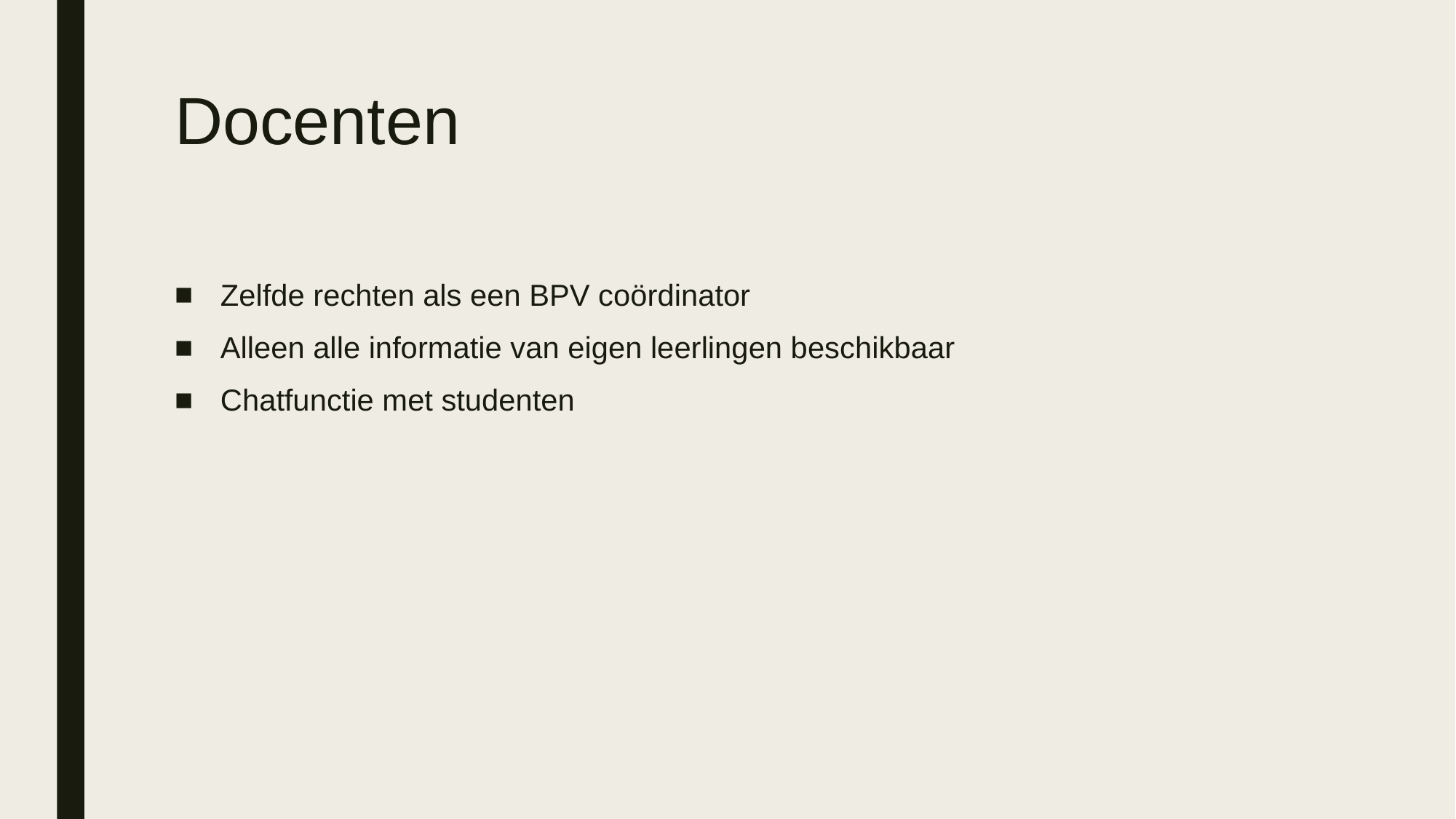

# Docenten
Zelfde rechten als een BPV coördinator
Alleen alle informatie van eigen leerlingen beschikbaar
Chatfunctie met studenten